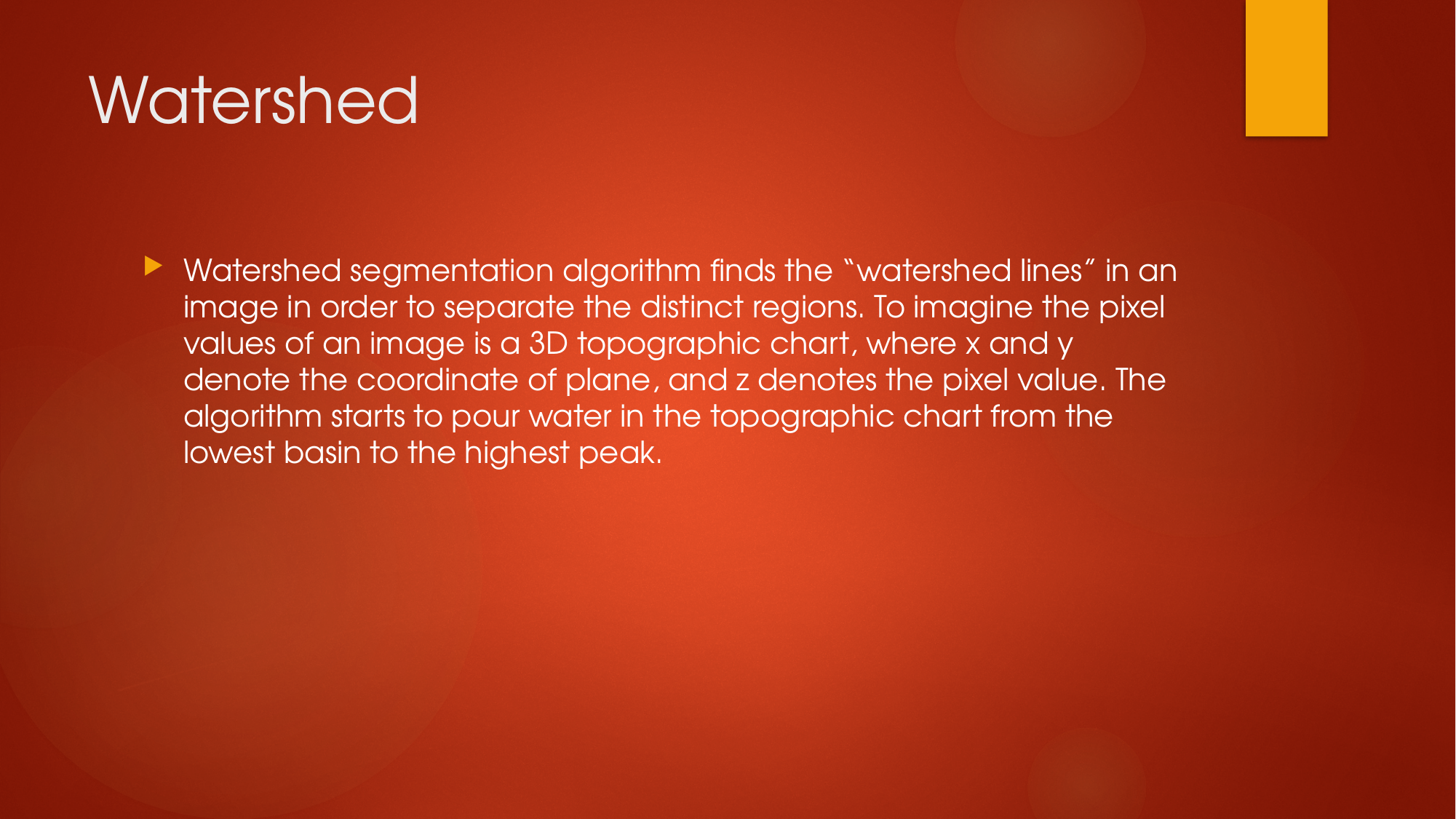

# Watershed
Watershed segmentation algorithm finds the “watershed lines” in an image in order to separate the distinct regions. To imagine the pixel values of an image is a 3D topographic chart, where x and y denote the coordinate of plane, and z denotes the pixel value. The algorithm starts to pour water in the topographic chart from the lowest basin to the highest peak.